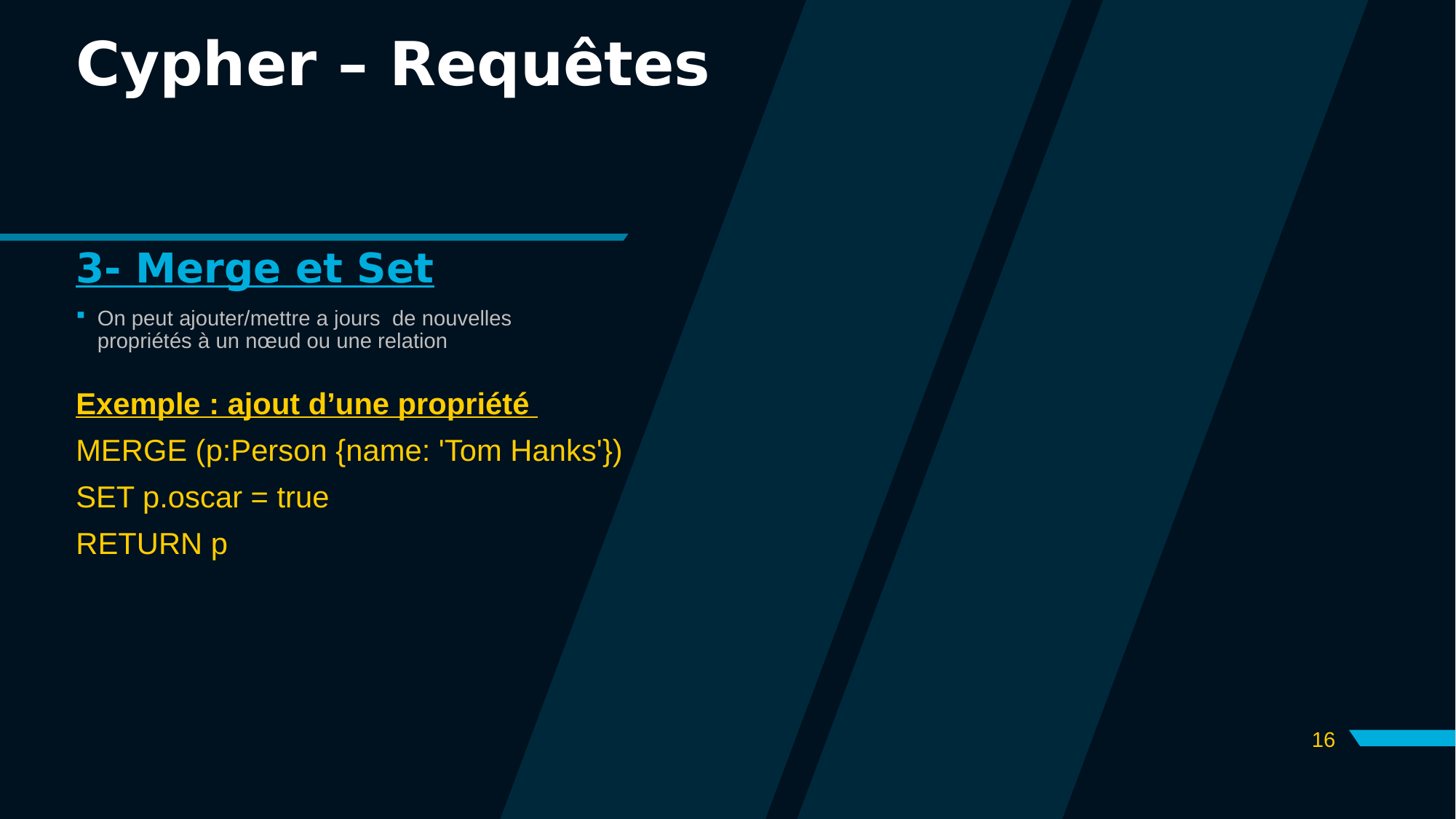

# Cypher – Requêtes
3- Merge et Set
On peut ajouter/mettre a jours  de nouvelles propriétés à un nœud ou une relation
Exemple : ajout d’une propriété
MERGE (p:Person {name: 'Tom Hanks'})
SET p.oscar = true
RETURN p
16